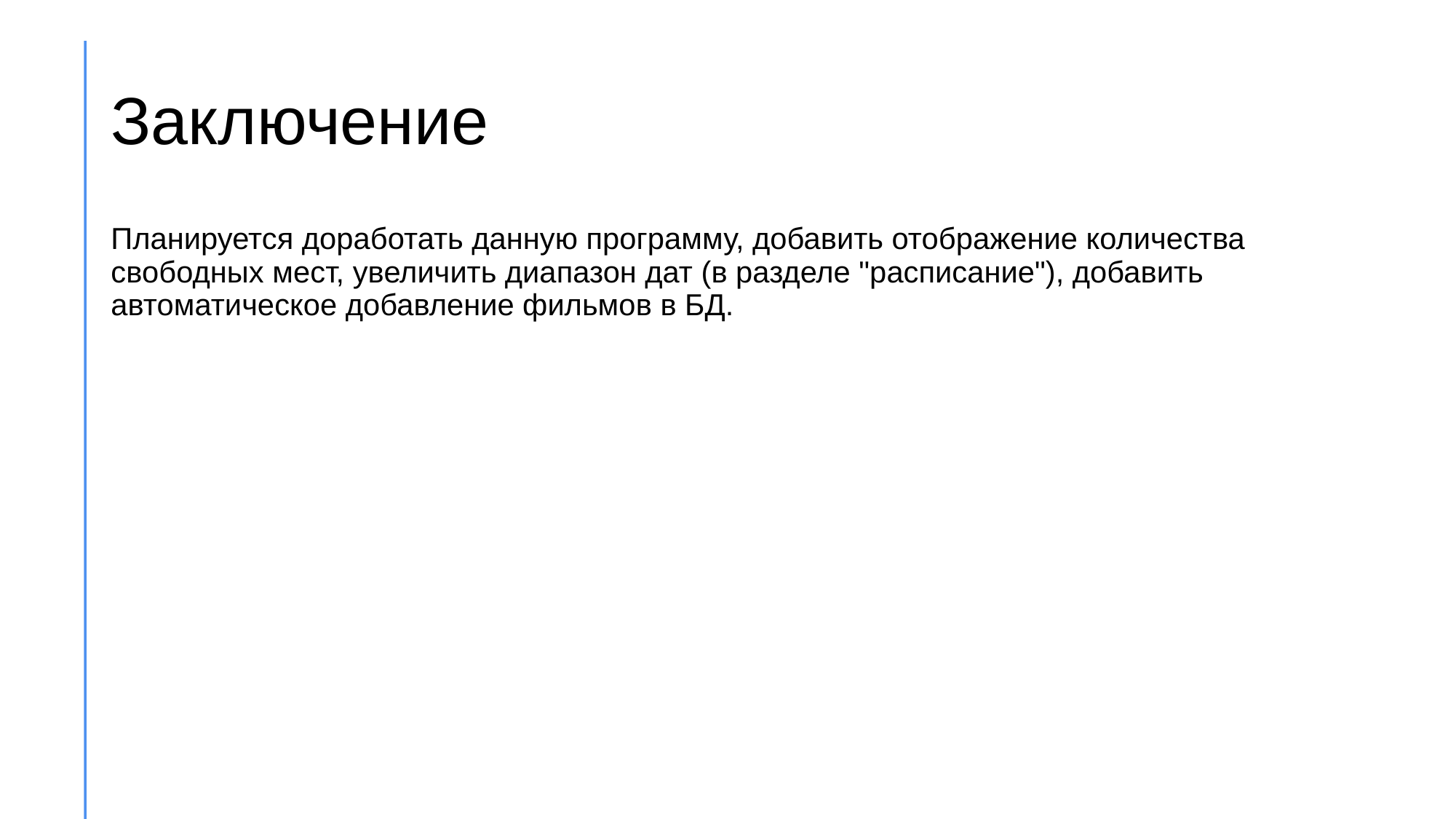

# Заключение
Планируется доработать данную программу, добавить отображение количества свободных мест, увеличить диапазон дат (в разделе "расписание"), добавить автоматическое добавление фильмов в БД.